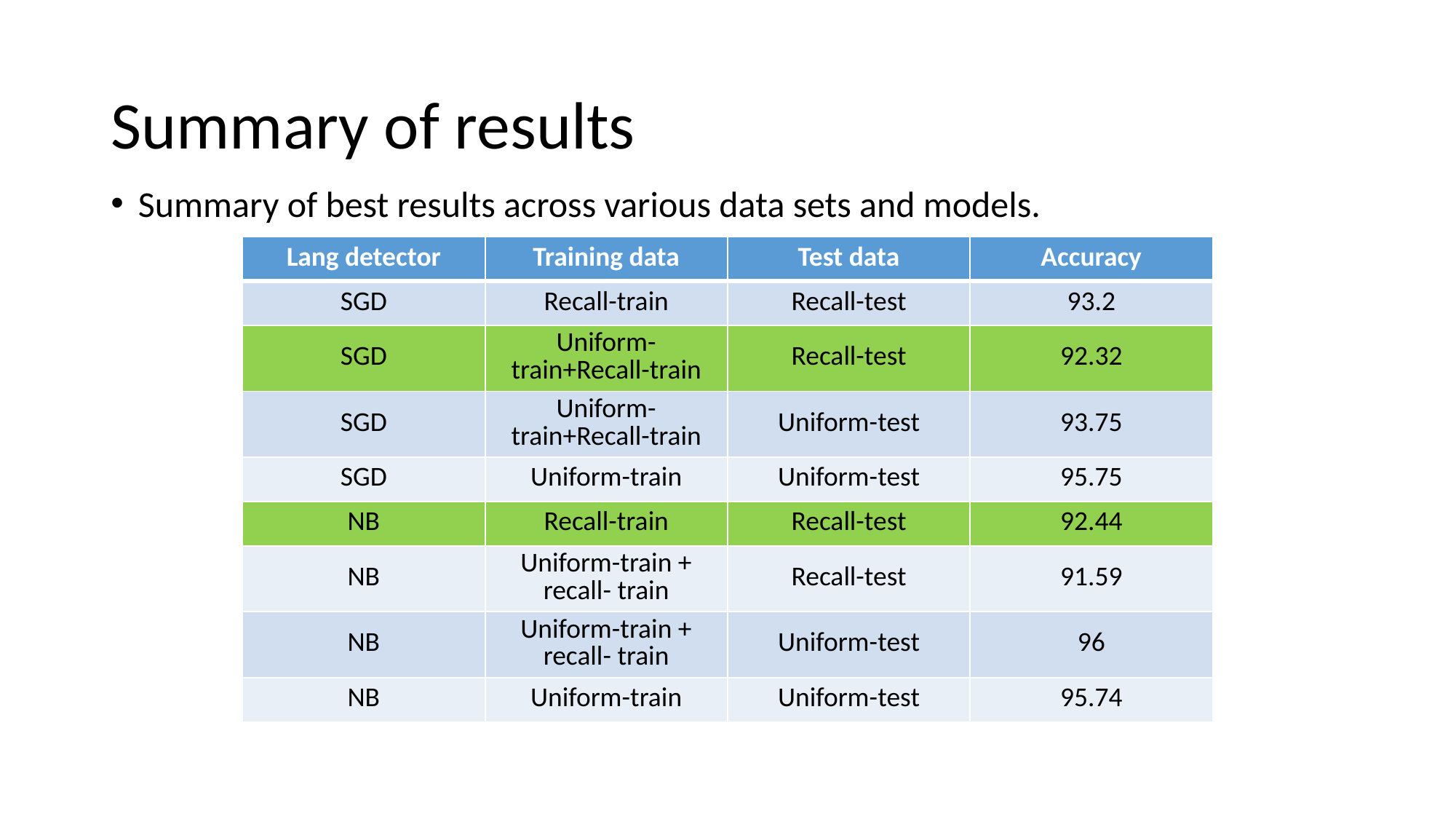

# Summary of results
Summary of best results across various data sets and models.

| Lang detector | Training data | Test data | Accuracy |
| --- | --- | --- | --- |
| SGD | Recall-train | Recall-test | 93.2 |
| SGD | Uniform-train+Recall-train | Recall-test | 92.32 |
| SGD | Uniform-train+Recall-train | Uniform-test | 93.75 |
| SGD | Uniform-train | Uniform-test | 95.75 |
| NB | Recall-train | Recall-test | 92.44 |
| NB | Uniform-train + recall- train | Recall-test | 91.59 |
| NB | Uniform-train + recall- train | Uniform-test | 96 |
| NB | Uniform-train | Uniform-test | 95.74 |